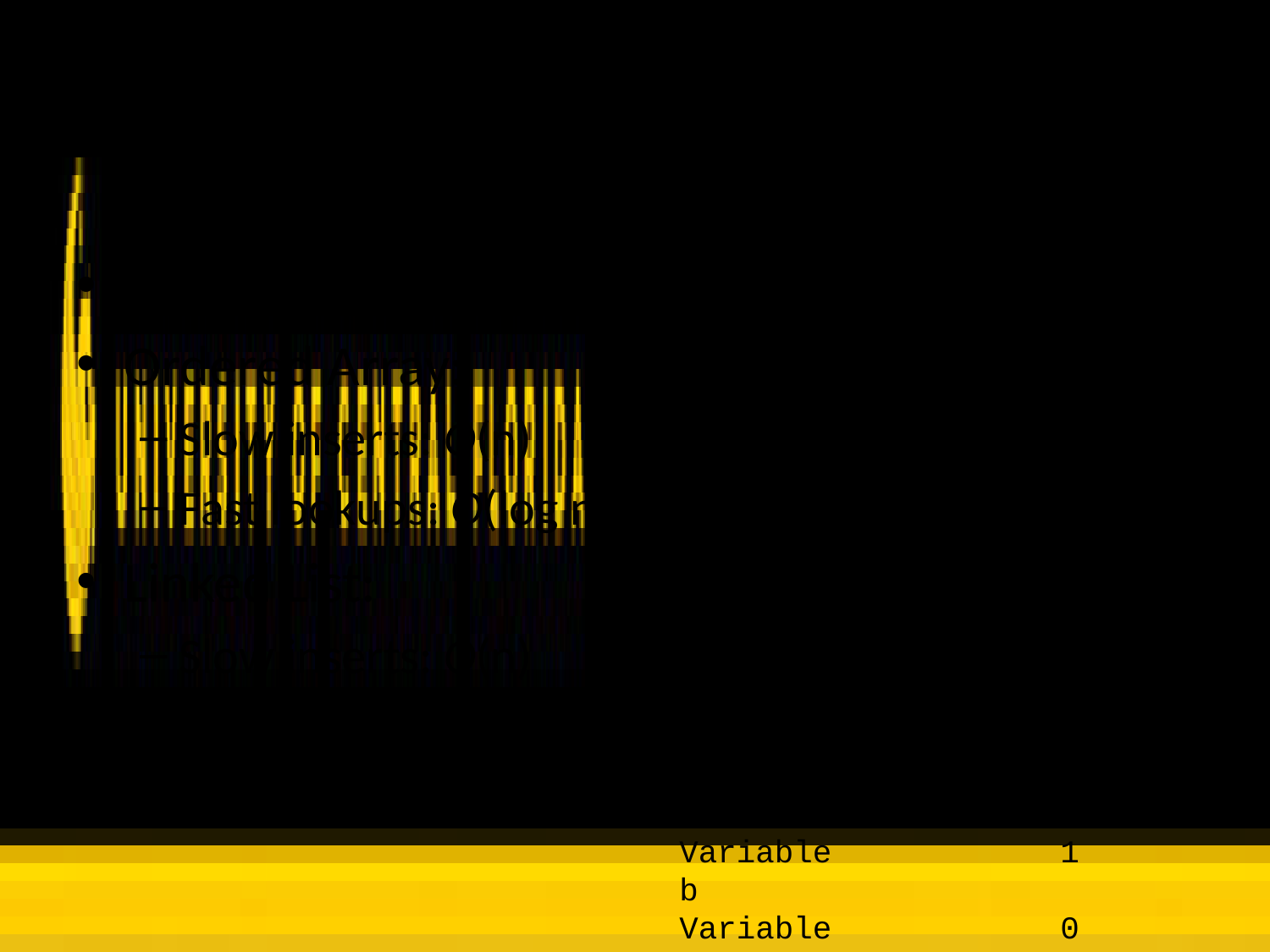

# Symbol Table: Ordered List
Ordered by identifier
Ordered Array:
Slow inserts: O(n)
Fast lookups: O(log n)
Linked List:
Slow inserts: O(n)
Slow lookups: O(n)

Identifier		Class		Scope
a				Variable		0
a				Variable		1
b				Variable		0
Main			Program		0
P				Procedure		0
x				Parameter		1